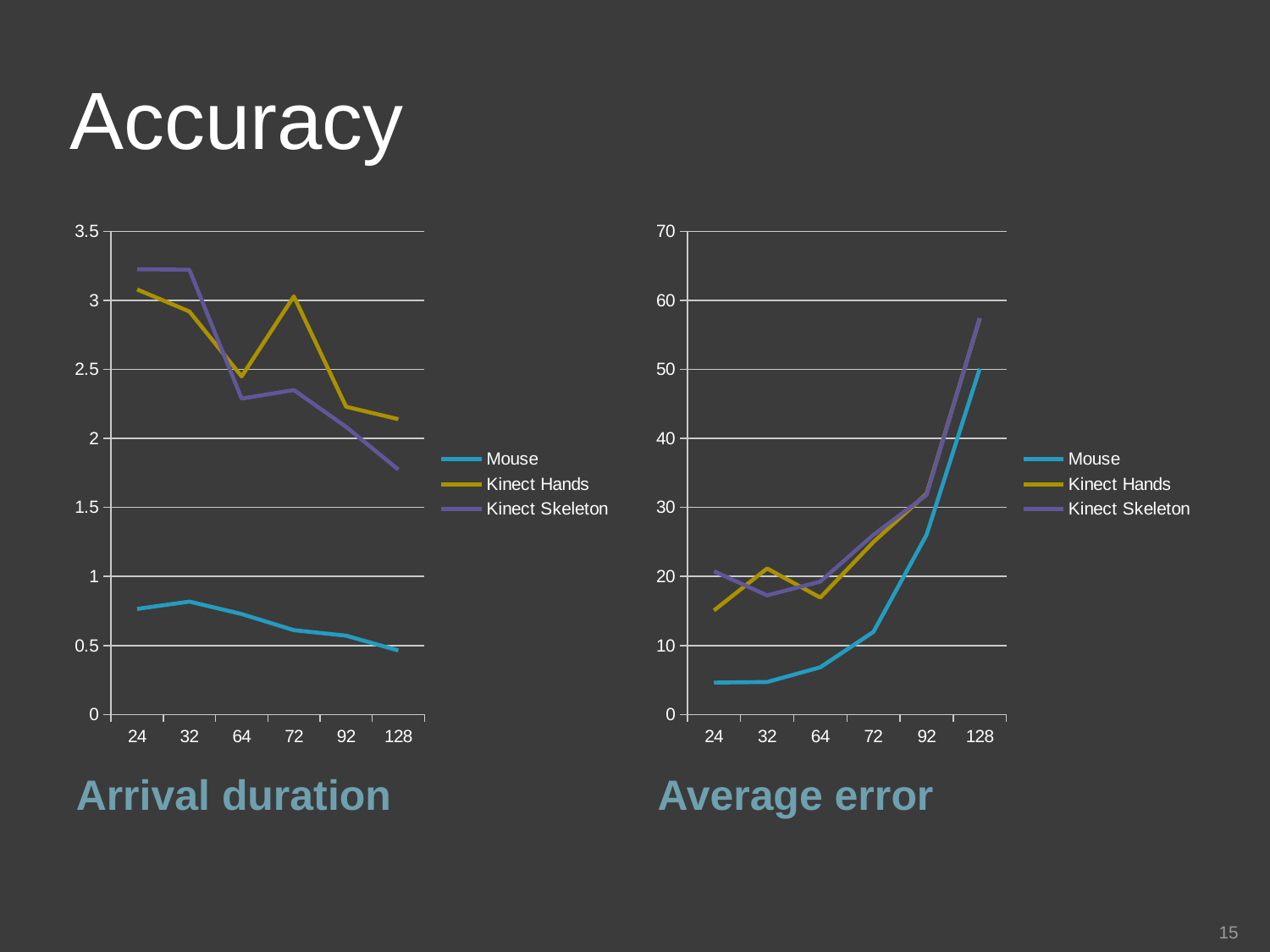

# Accuracy

### Chart

| Category |  |  |  |
|---|---|---|---|
| 24 | 0.7650000000000012 | 3.08 | 3.226 |
| 32 | 0.818 | 2.92 | 3.223 |
| 64 | 0.7280000000000006 | 2.4499999999999997 | 2.289 |
| 72 | 0.6110000000000007 | 3.03 | 2.3509999999999978 |
| 92 | 0.571 | 2.23 | 2.084 |
| 128 | 0.464 | 2.14 | 1.7749999999999975 |

### Chart

| Category |  |  |  |
|---|---|---|---|
| 24 | 4.6199999999999966 | 15.07 | 20.75 |
| 32 | 4.71 | 21.16 | 17.27 |
| 64 | 6.84 | 16.939999999999987 | 19.26 |
| 72 | 11.97 | 24.99 | 26.03 |
| 92 | 26.04 | 31.99 | 31.81000000000003 |
| 128 | 50.11 | 57.39 | 57.44 |
Arrival duration
Average error
15